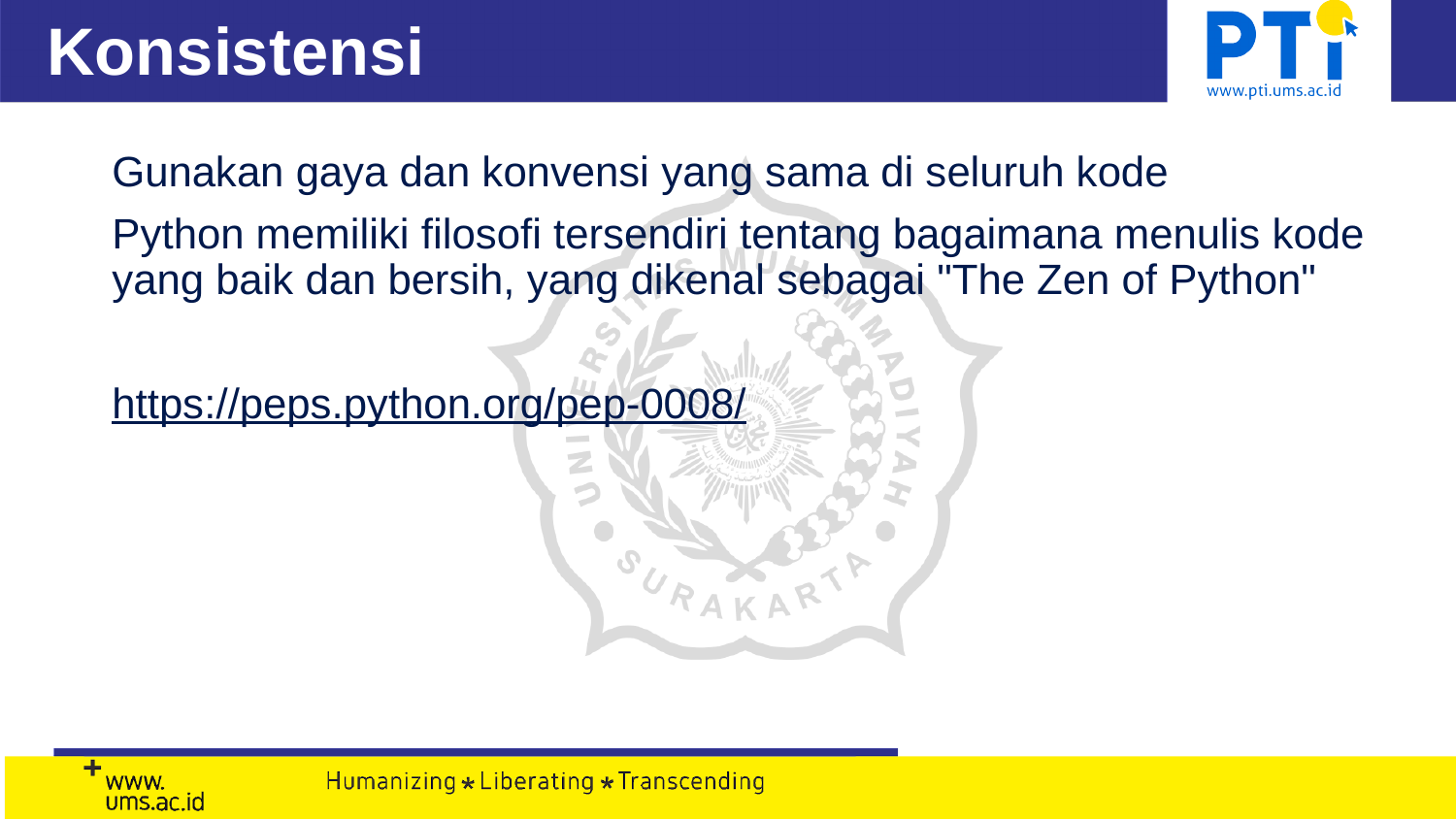

# Konsistensi
Gunakan gaya dan konvensi yang sama di seluruh kode
Python memiliki filosofi tersendiri tentang bagaimana menulis kode yang baik dan bersih, yang dikenal sebagai "The Zen of Python"

https://peps.python.org/pep-0008/